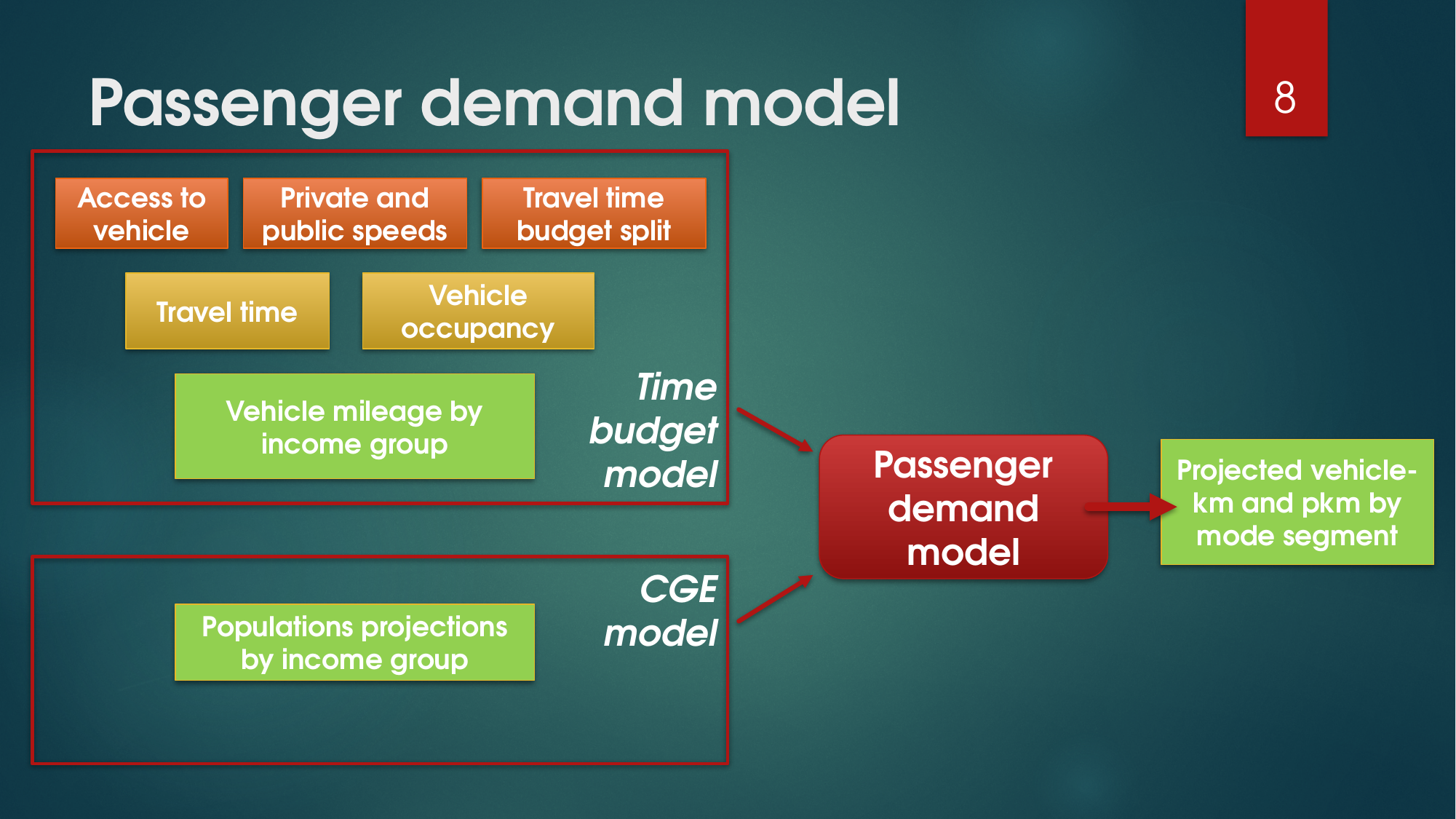

8
# Passenger demand model

Access to vehicle
Private and public speeds
Travel time budget split
Vehicle occupancy
Travel time
Time budget model
Vehicle mileage by income group
Passenger demand model
Projected vehicle-km and pkm by mode segment

CGE model
Populations projections by income group